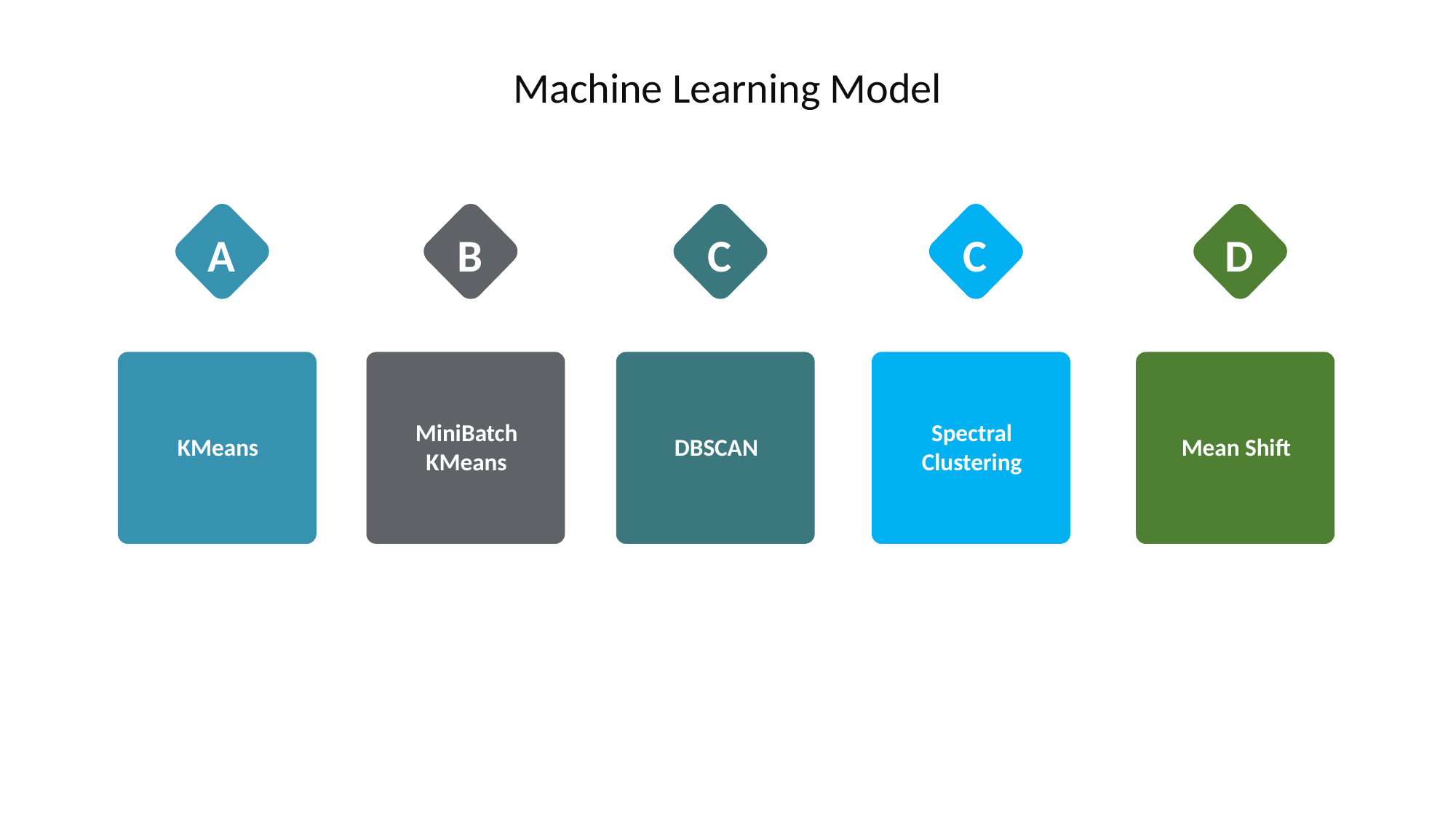

Machine Learning Model

A
C
C
B
D

KMeans
MiniBatch KMeans
Spectral Clustering
Mean Shift
DBSCAN